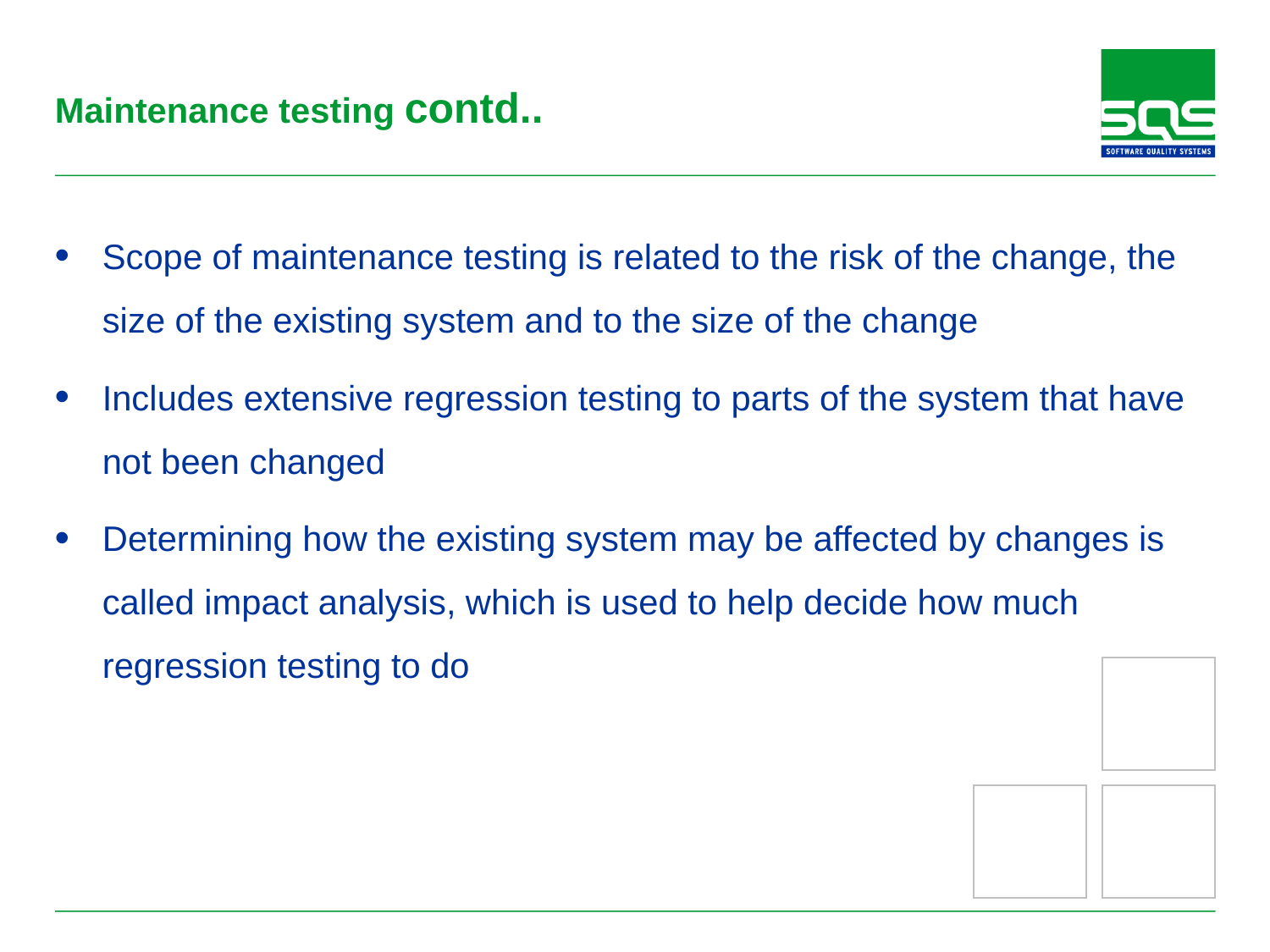

# Maintenance testing contd..
Scope of maintenance testing is related to the risk of the change, the size of the existing system and to the size of the change
Includes extensive regression testing to parts of the system that have not been changed
Determining how the existing system may be affected by changes is called impact analysis, which is used to help decide how much regression testing to do